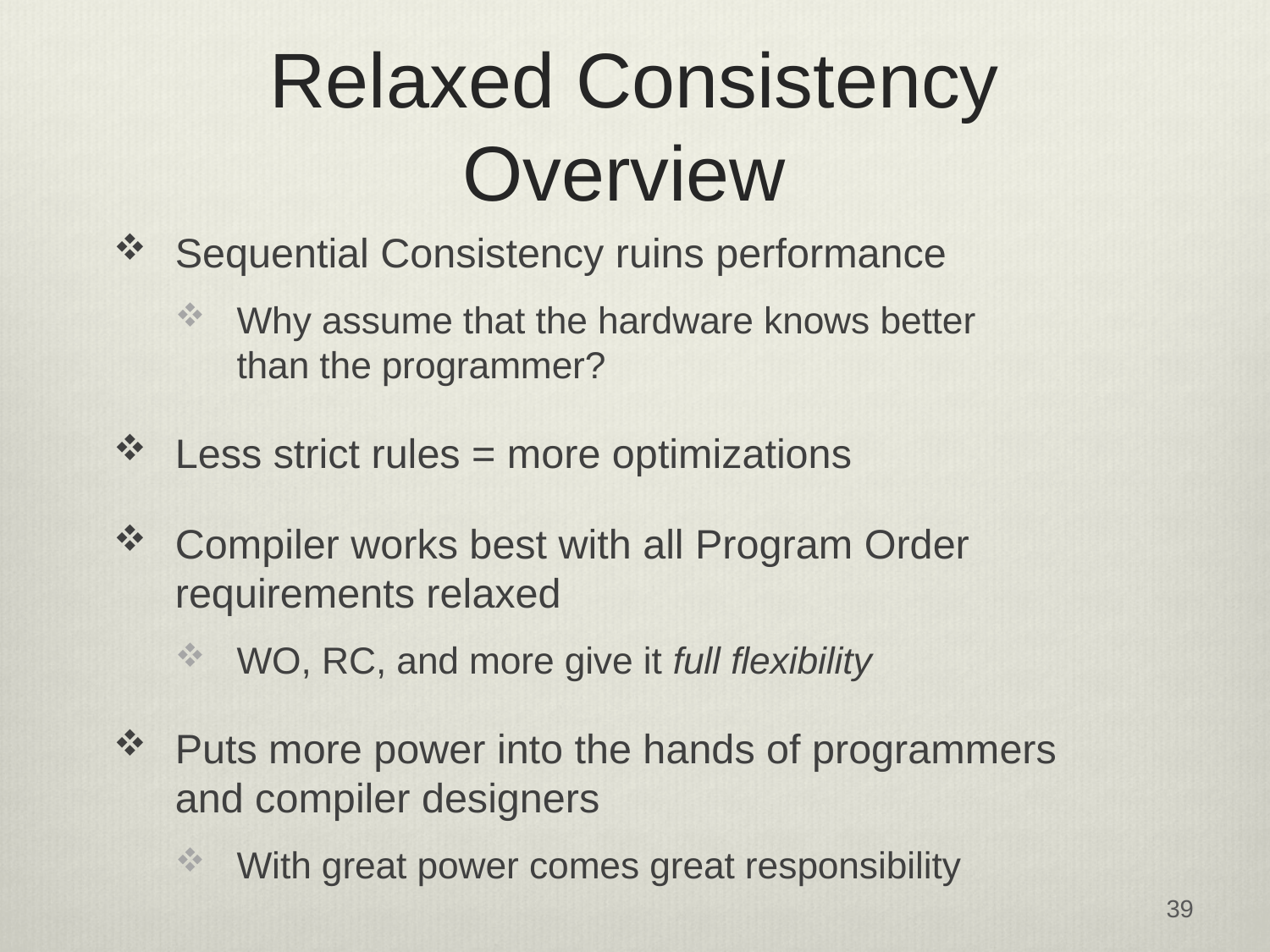

# Relaxed Consistency Overview
Sequential Consistency ruins performance
Why assume that the hardware knows better
than the programmer?
Less strict rules = more optimizations
Compiler works best with all Program Order requirements relaxed
WO, RC, and more give it full flexibility
Puts more power into the hands of programmers
and compiler designers
With great power comes great responsibility

39